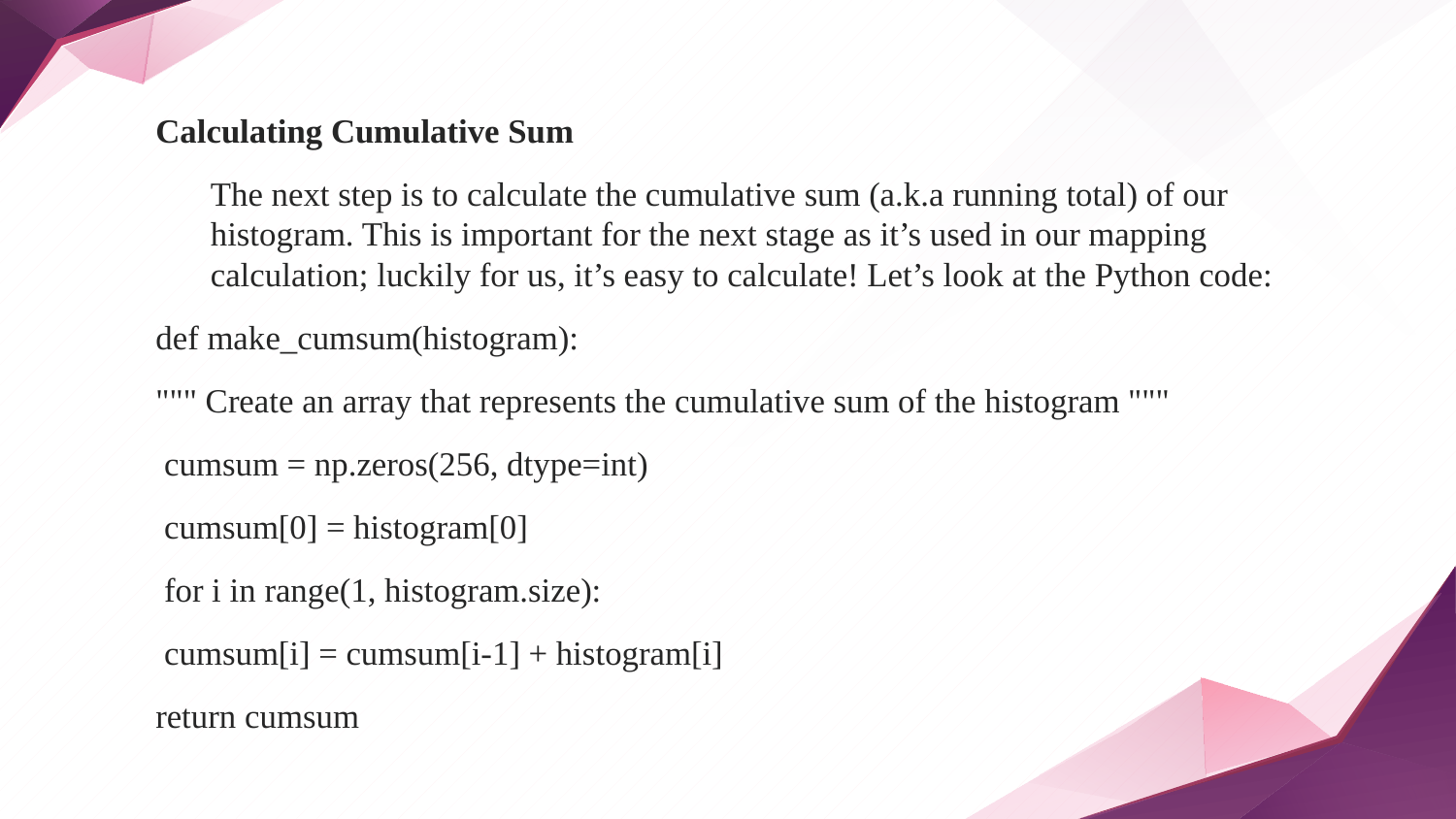

Calculating Cumulative Sum
	The next step is to calculate the cumulative sum (a.k.a running total) of our histogram. This is important for the next stage as it’s used in our mapping calculation; luckily for us, it’s easy to calculate! Let’s look at the Python code:
def make_cumsum(histogram):
""" Create an array that represents the cumulative sum of the histogram """
 cumsum = np.zeros(256, dtype=int)
 cumsum[0] = histogram[0]
 for i in range(1, histogram.size):
 cumsum[i] = cumsum[i-1] + histogram[i]
return cumsum